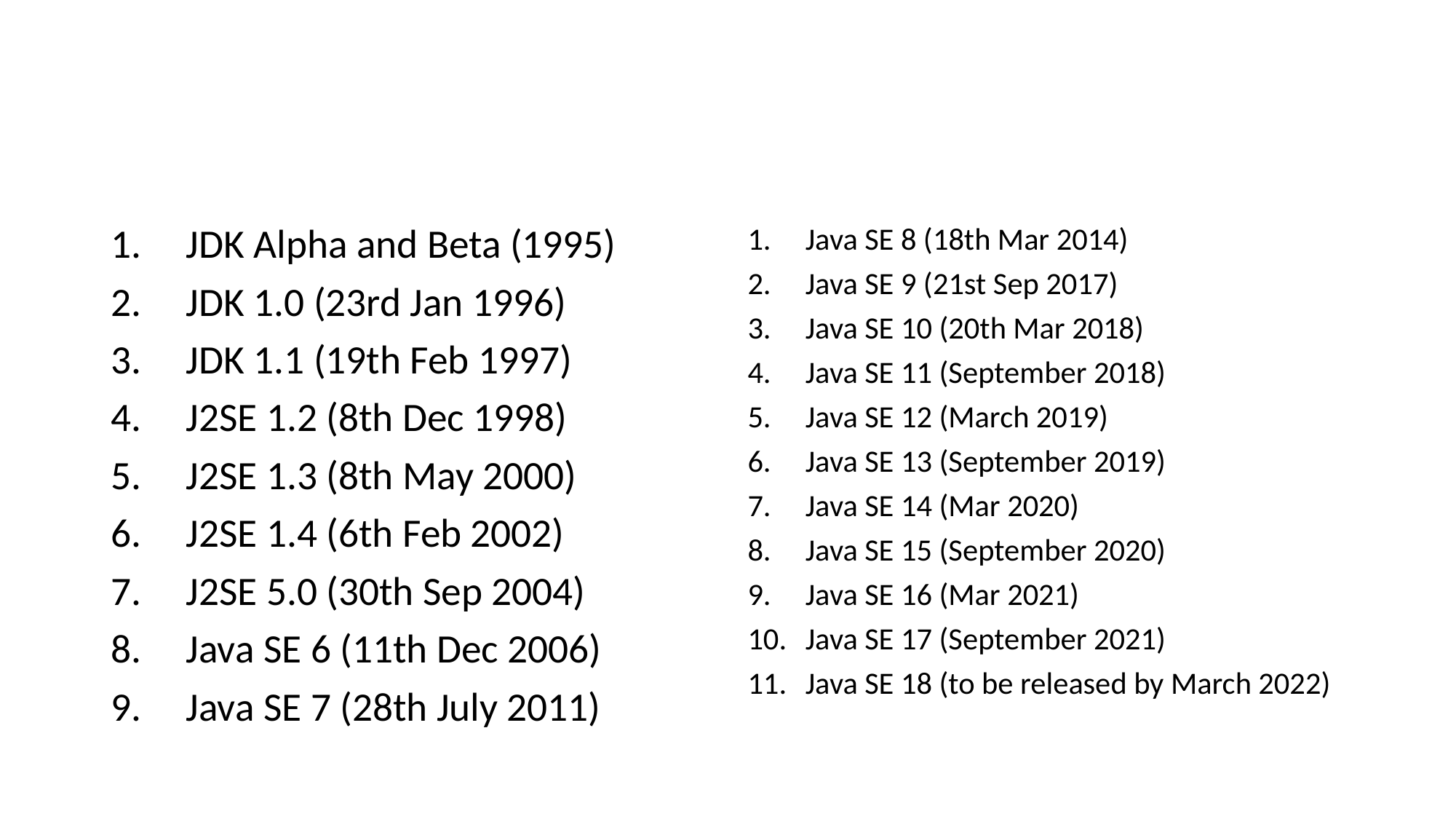

#
JDK Alpha and Beta (1995)
JDK 1.0 (23rd Jan 1996)
JDK 1.1 (19th Feb 1997)
J2SE 1.2 (8th Dec 1998)
J2SE 1.3 (8th May 2000)
J2SE 1.4 (6th Feb 2002)
J2SE 5.0 (30th Sep 2004)
Java SE 6 (11th Dec 2006)
Java SE 7 (28th July 2011)
Java SE 8 (18th Mar 2014)
Java SE 9 (21st Sep 2017)
Java SE 10 (20th Mar 2018)
Java SE 11 (September 2018)
Java SE 12 (March 2019)
Java SE 13 (September 2019)
Java SE 14 (Mar 2020)
Java SE 15 (September 2020)
Java SE 16 (Mar 2021)
Java SE 17 (September 2021)
Java SE 18 (to be released by March 2022)